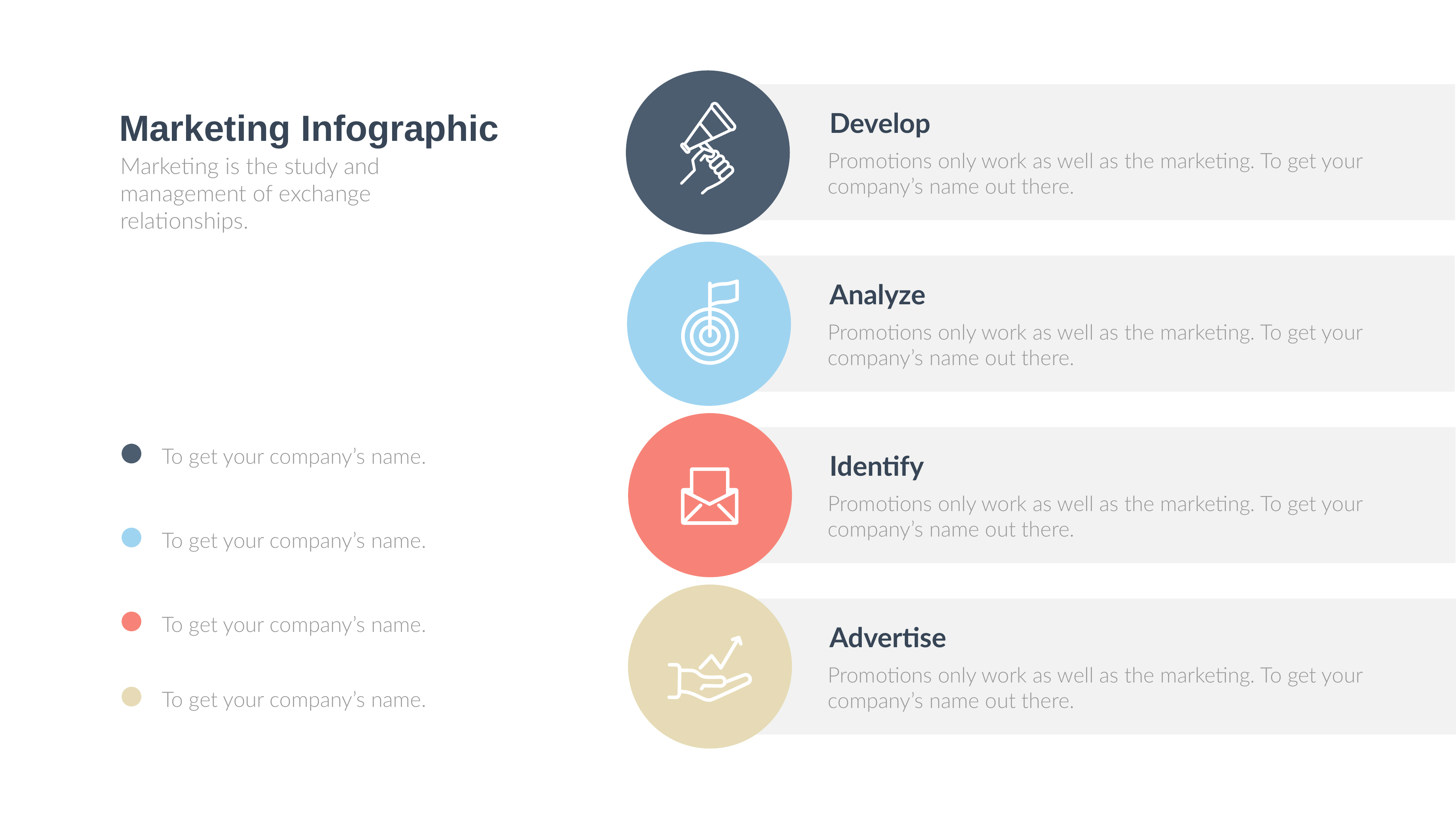

Marketing Infographic
Marketing is the study and management of exchange relationships.

Develop
Promotions only work as well as the marketing. To get your company’s name out there.

Analyze

Promotions only work as well as the marketing. To get your company’s name out there.

To get your company’s name.

To get your company’s name.

To get your company’s name.

To get your company’s name.

Identify

Promotions only work as well as the marketing. To get your company’s name out there.

Advertise

Promotions only work as well as the marketing. To get your company’s name out there.